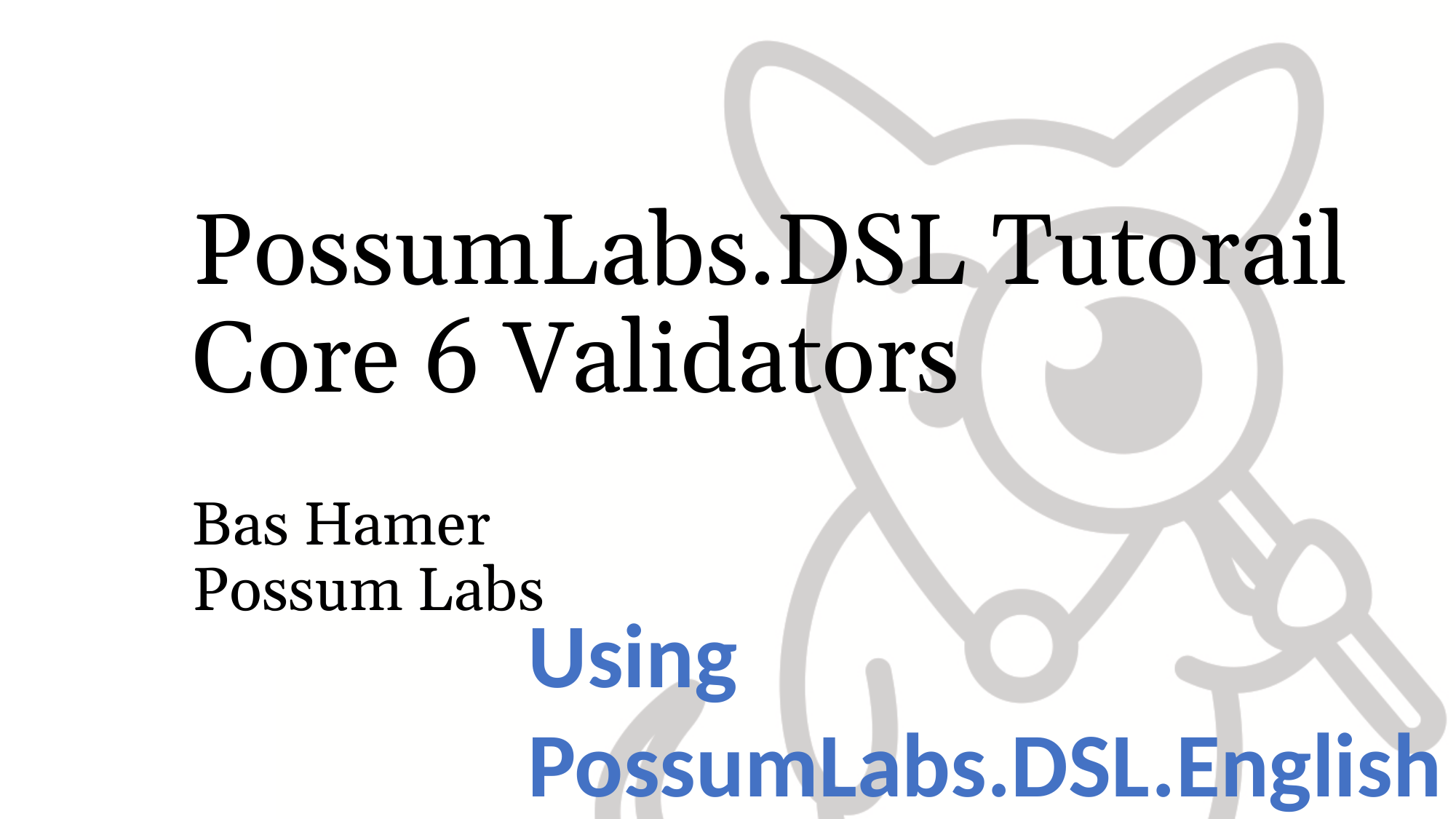

# PossumLabs.DSL Tutorail Core 6 Validators
Bas Hamer
Possum Labs
Using PossumLabs.DSL.English